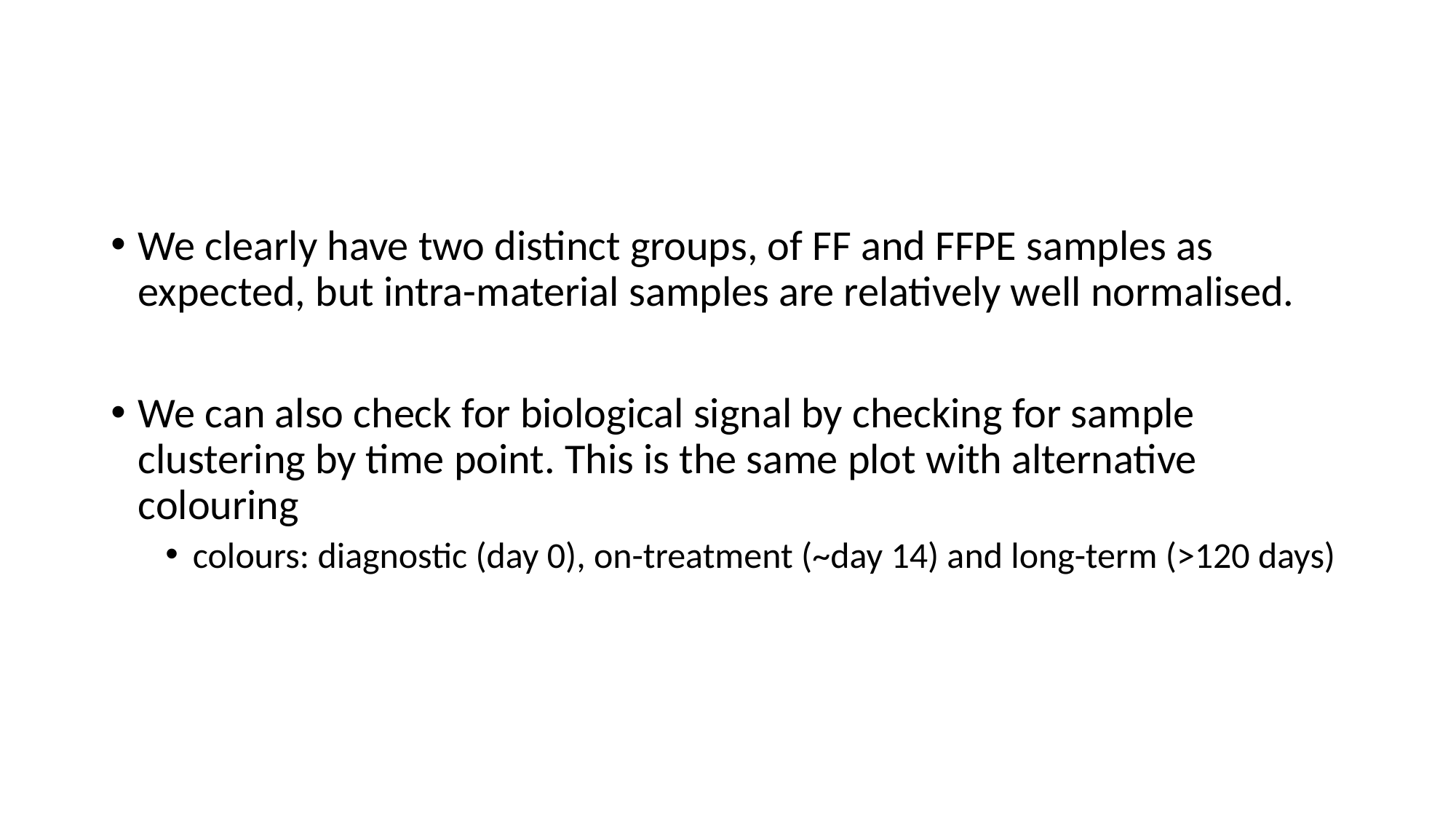

We clearly have two distinct groups, of FF and FFPE samples as expected, but intra-material samples are relatively well normalised.

We can also check for biological signal by checking for sample clustering by time point. This is the same plot with alternative colouring
colours: diagnostic (day 0), on-treatment (~day 14) and long-term (>120 days)